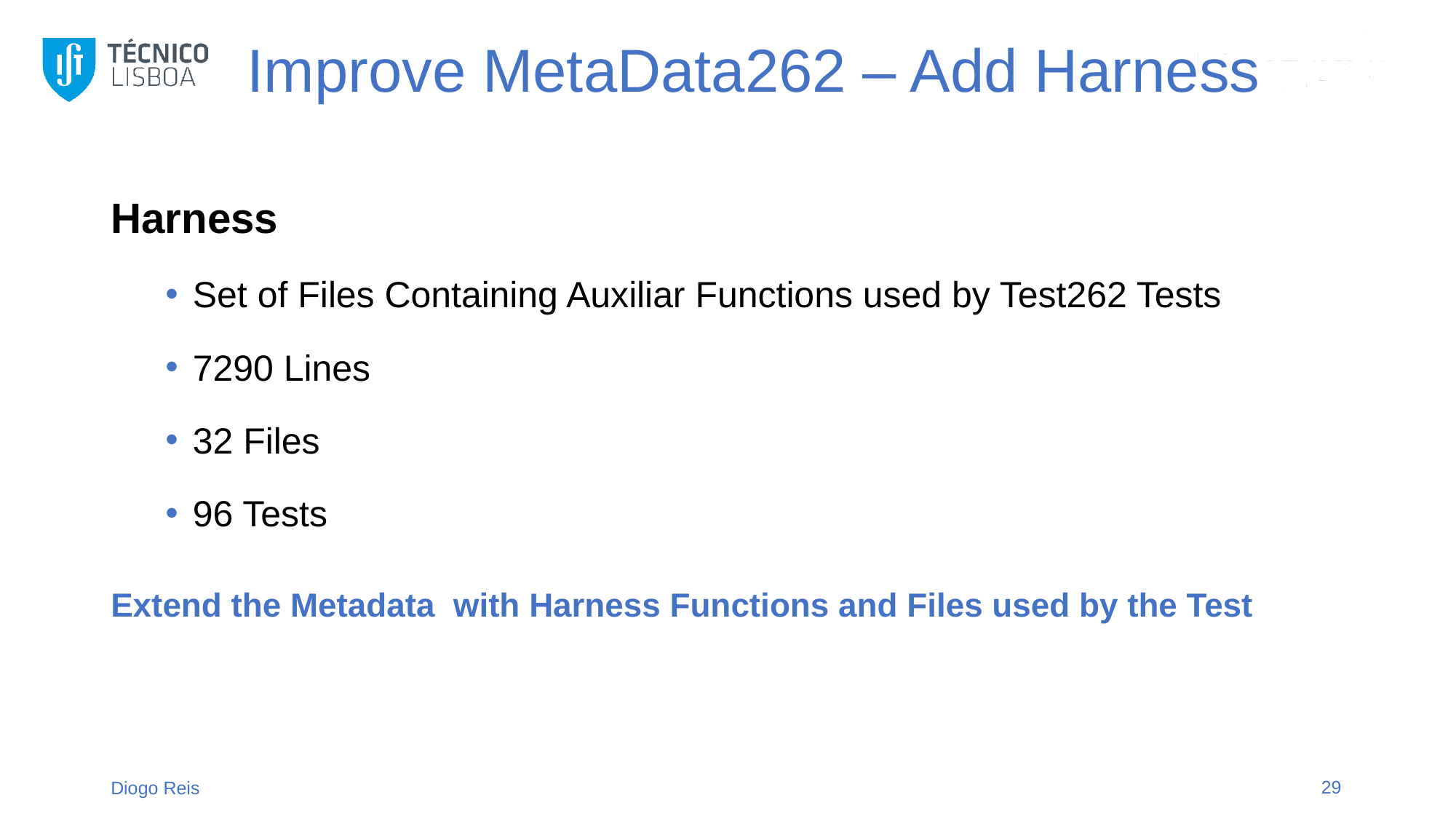

# Improve MetaData262 – Add Harness
Harness
Set of Files Containing Auxiliar Functions used by Test262 Tests
7290 Lines
32 Files
96 Tests
Extend the Metadata  with Harness Functions and Files used by the Test